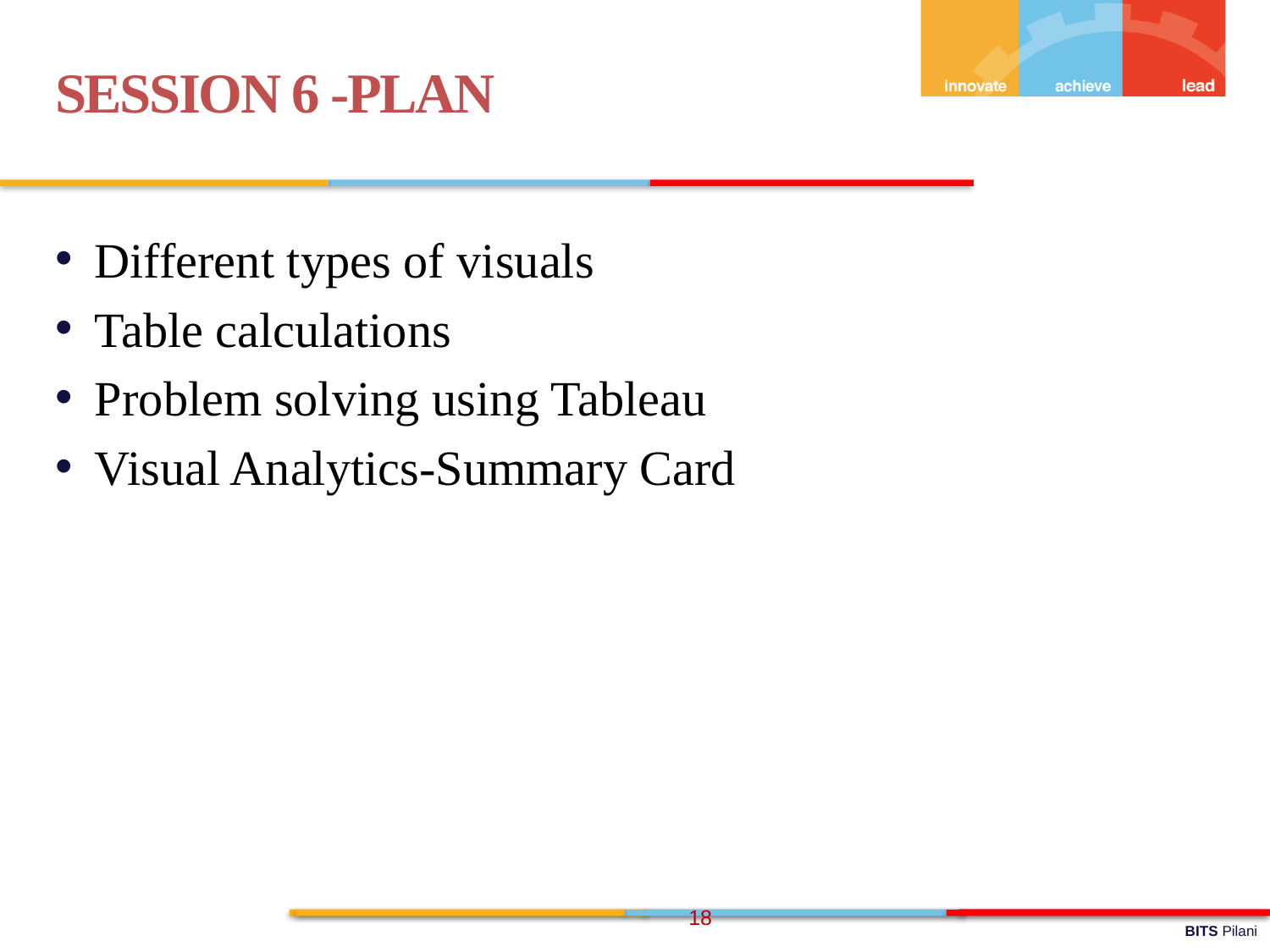

SESSION 6 -PLAN
Different types of visuals
Table calculations
Problem solving using Tableau
Visual Analytics-Summary Card

18